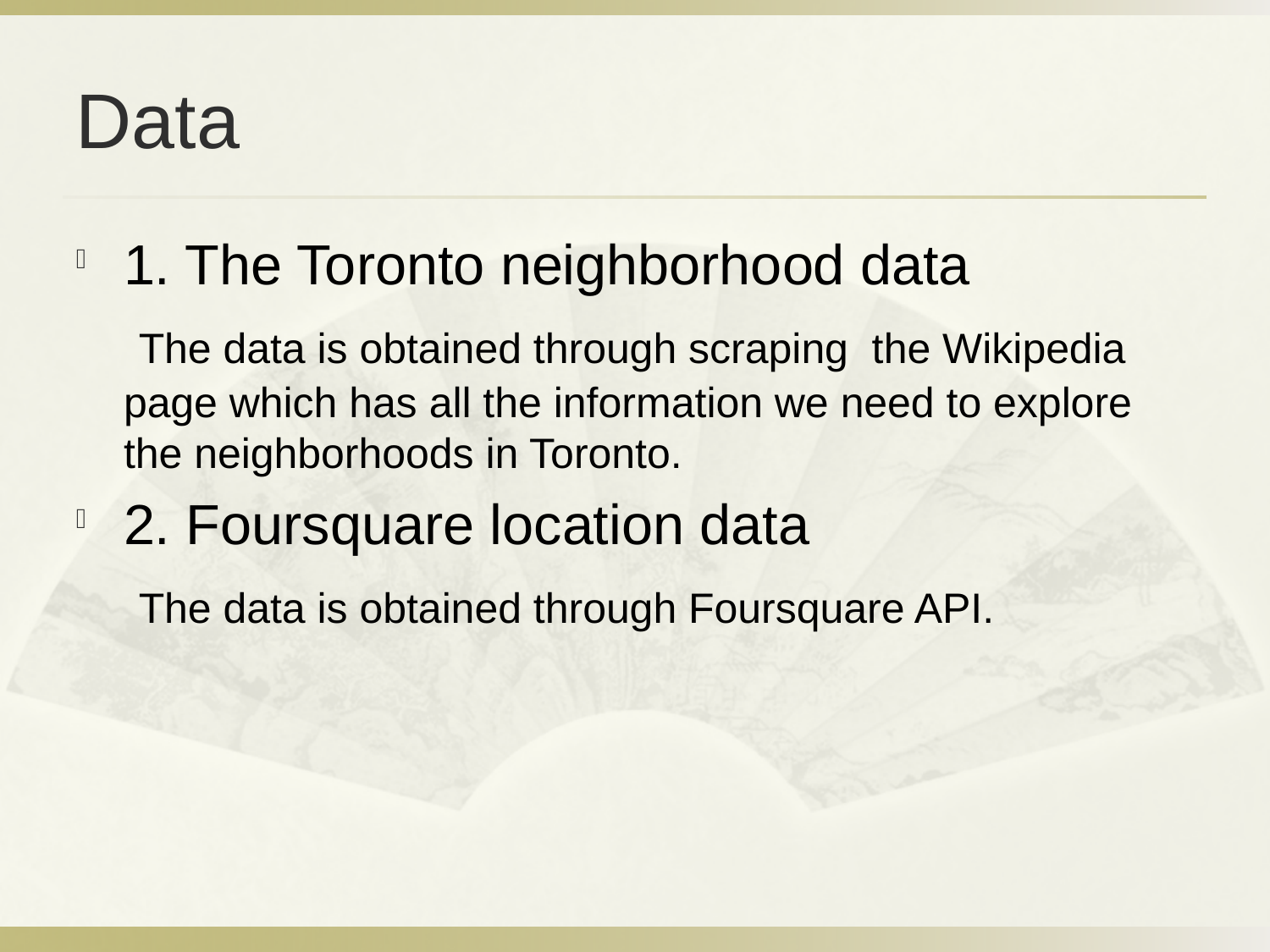

# Data
1. The Toronto neighborhood data
    The data is obtained through scraping  the Wikipedia page which has all the information we need to explore the neighborhoods in Toronto.
2. Foursquare location data
    The data is obtained through Foursquare API.